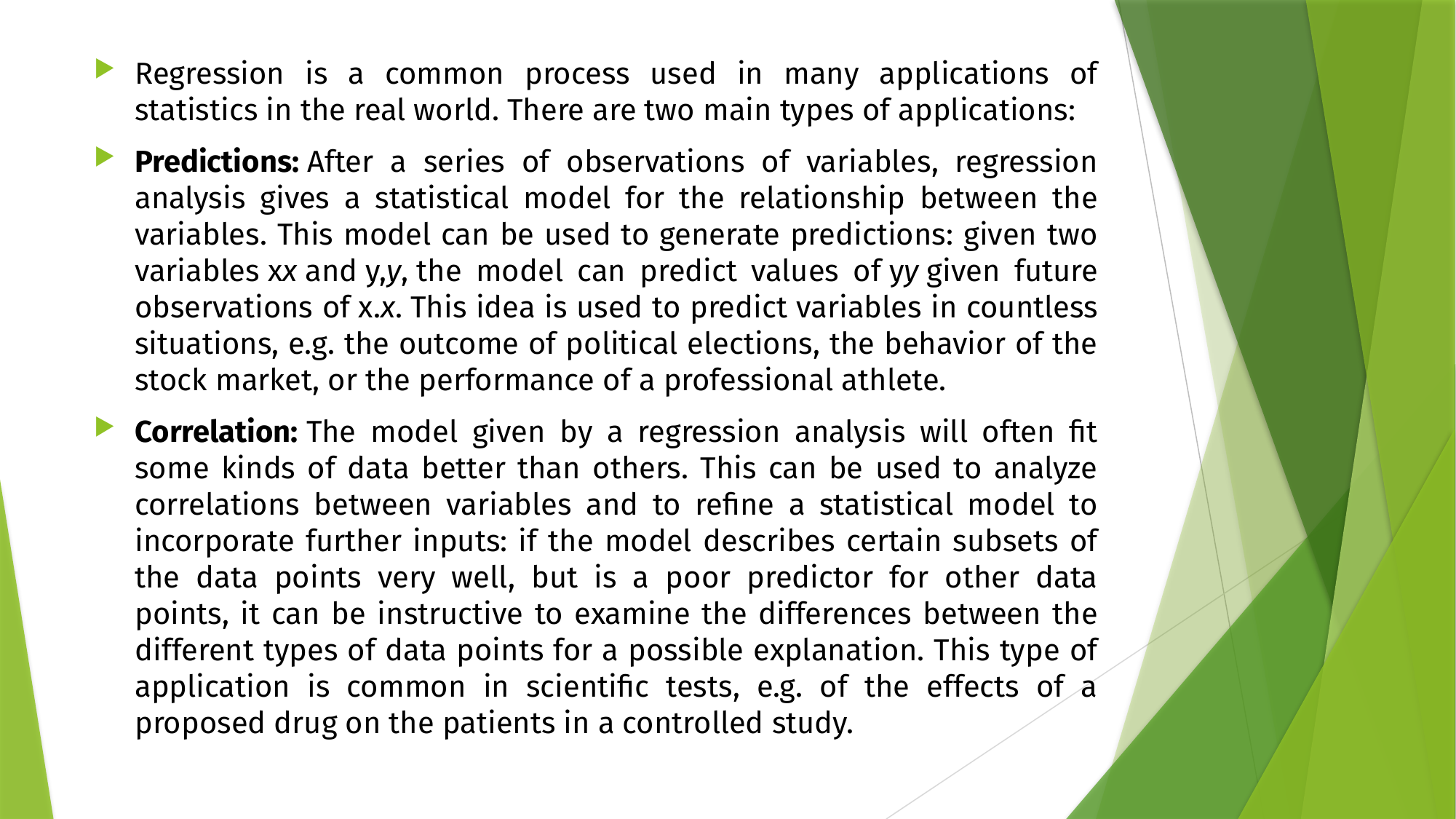

Regression is a common process used in many applications of statistics in the real world. There are two main types of applications:
Predictions: After a series of observations of variables, regression analysis gives a statistical model for the relationship between the variables. This model can be used to generate predictions: given two variables xx and y,y, the model can predict values of yy given future observations of x.x. This idea is used to predict variables in countless situations, e.g. the outcome of political elections, the behavior of the stock market, or the performance of a professional athlete.
Correlation: The model given by a regression analysis will often fit some kinds of data better than others. This can be used to analyze correlations between variables and to refine a statistical model to incorporate further inputs: if the model describes certain subsets of the data points very well, but is a poor predictor for other data points, it can be instructive to examine the differences between the different types of data points for a possible explanation. This type of application is common in scientific tests, e.g. of the effects of a proposed drug on the patients in a controlled study.